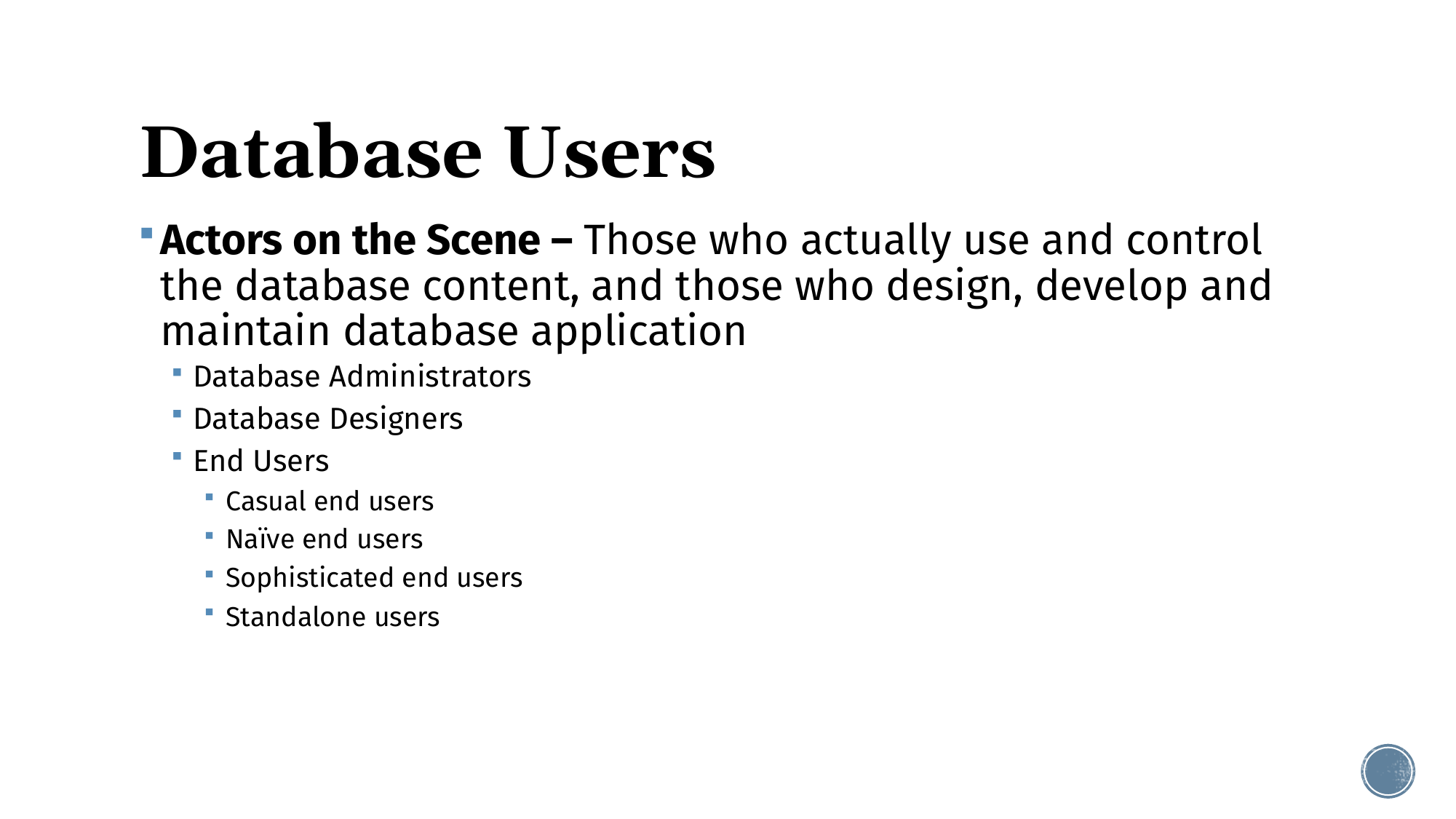

# Database Users
Actors on the Scene – Those who actually use and control the database content, and those who design, develop and maintain database application
Database Administrators
Database Designers
End Users
Casual end users
Naïve end users
Sophisticated end users
Standalone users